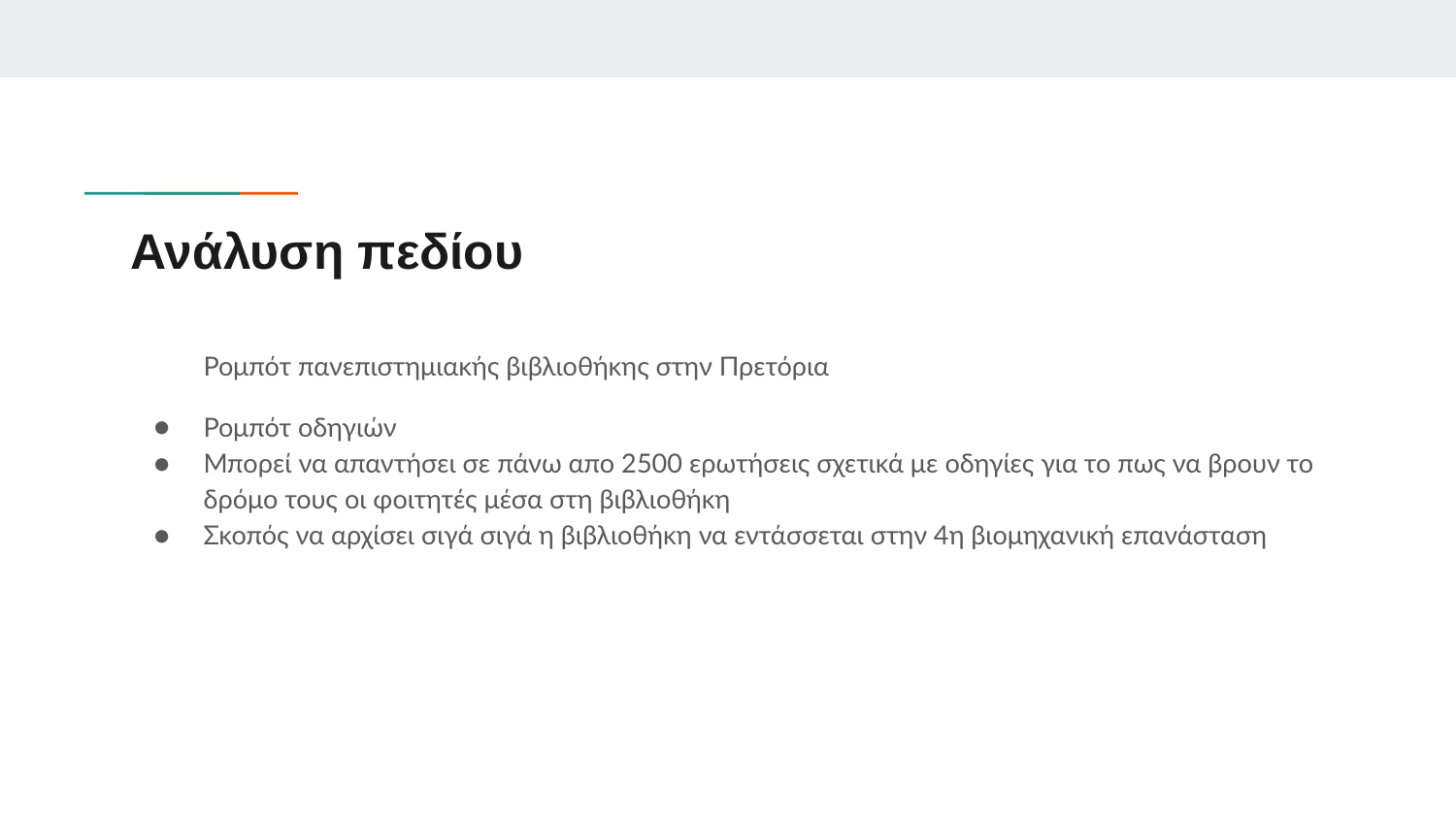

# Ανάλυση πεδίου
Ρομπότ πανεπιστημιακής βιβλιοθήκης στην Πρετόρια
Ρομπότ οδηγιών
Μπορεί να απαντήσει σε πάνω απο 2500 ερωτήσεις σχετικά με οδηγίες για το πως να βρουν το δρόμο τους οι φοιτητές μέσα στη βιβλιοθήκη
Σκοπός να αρχίσει σιγά σιγά η βιβλιοθήκη να εντάσσεται στην 4η βιομηχανική επανάσταση